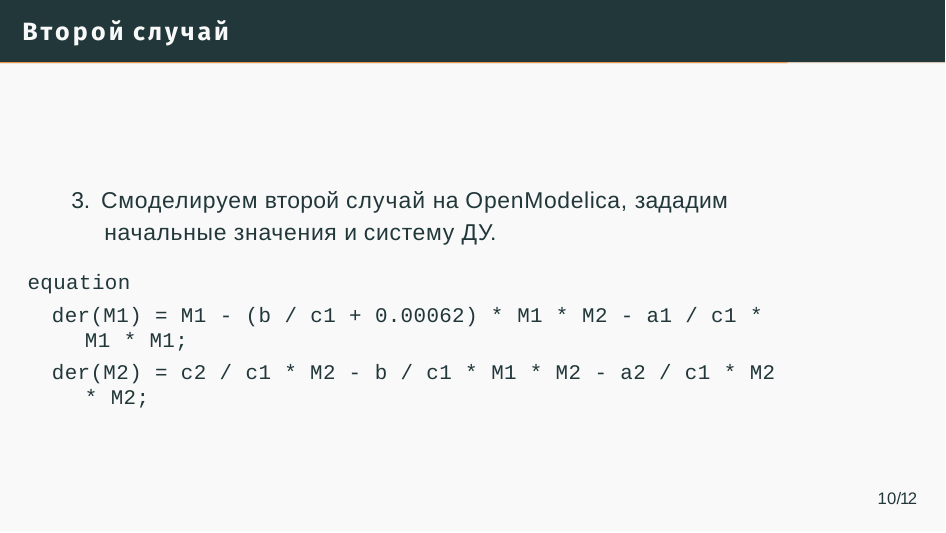

# Второй случай

3. Смоделируем второй случай на OpenModelica, зададим  начальные значения и систему ДУ.

equation
der(M1) = M1 - (b / c1 + 0.00062) * M1 * M2 - a1 / c1 * M1 * M1;
der(M2) = c2 / c1 * M2 - b / c1 * M1 * M2 - a2 / c1 * M2 * M2;
10/12